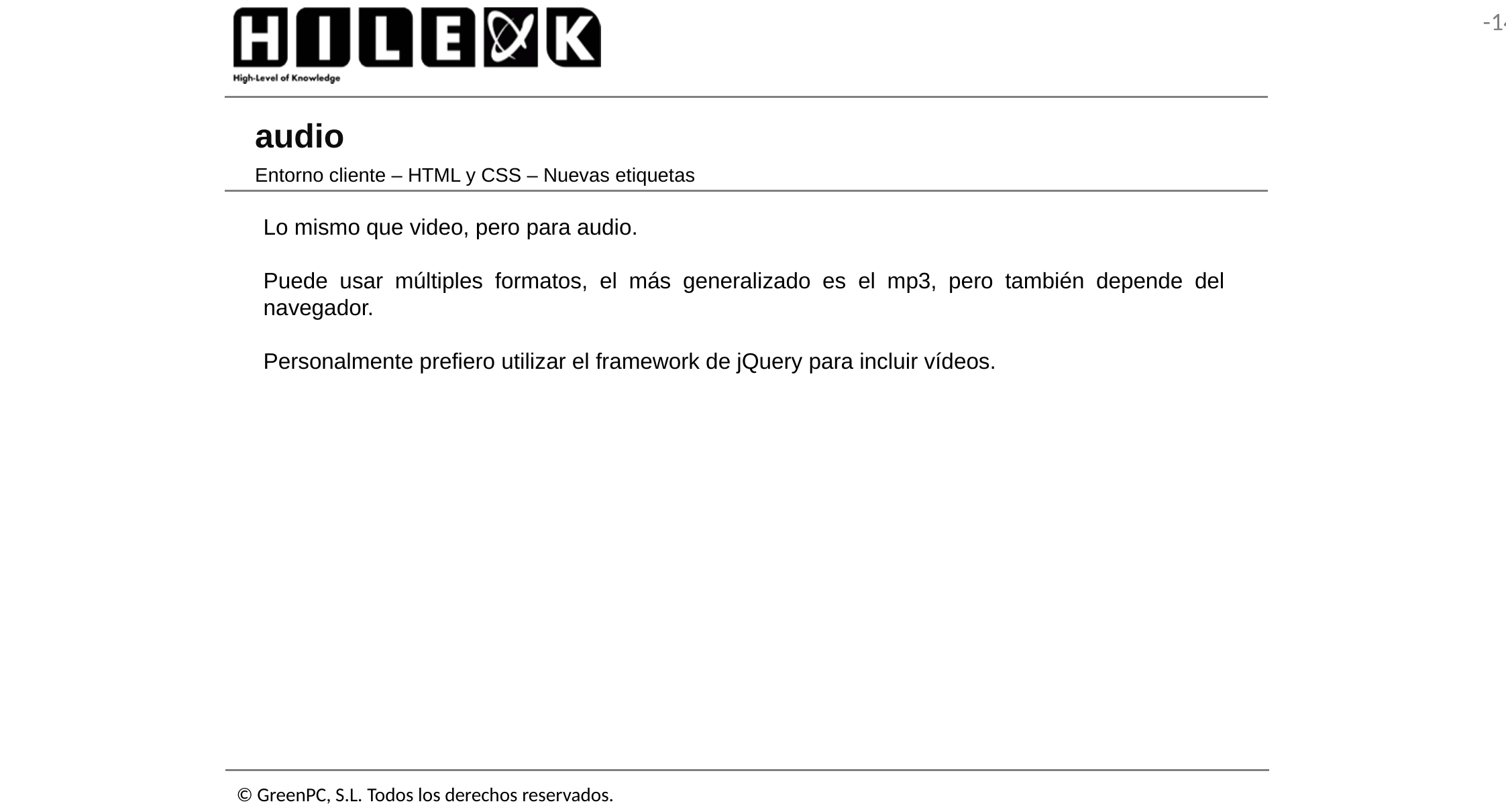

# audio
Entorno cliente – HTML y CSS – Nuevas etiquetas
Lo mismo que video, pero para audio.

Puede usar múltiples formatos, el más generalizado es el mp3, pero también depende del navegador.

Personalmente prefiero utilizar el framework de jQuery para incluir vídeos.